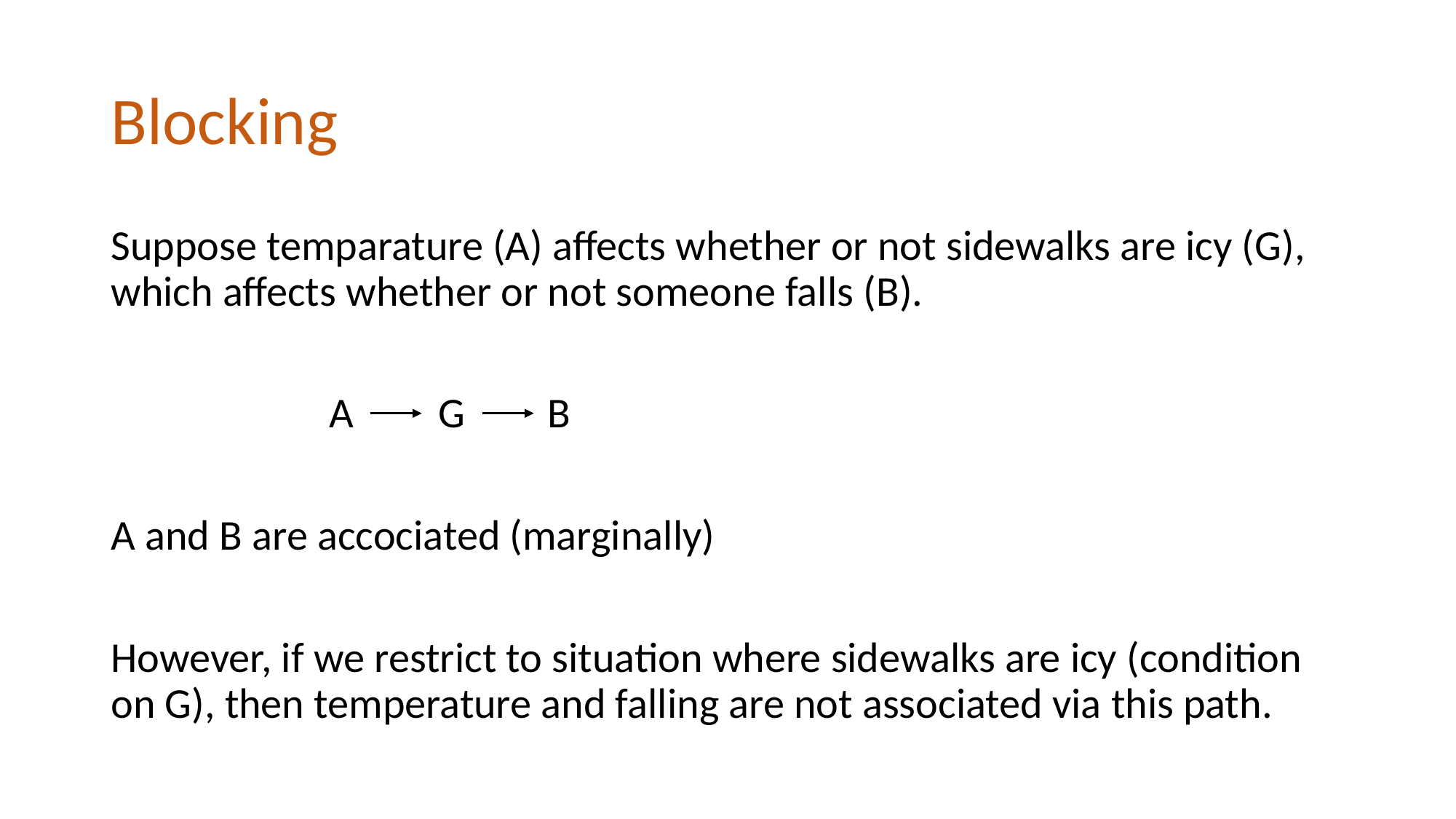

# Blocking
Suppose temparature (A) affects whether or not sidewalks are icy (G), which affects whether or not someone falls (B).

		A	G	B

A and B are accociated (marginally)

However, if we restrict to situation where sidewalks are icy (condition on G), then temperature and falling are not associated via this path.